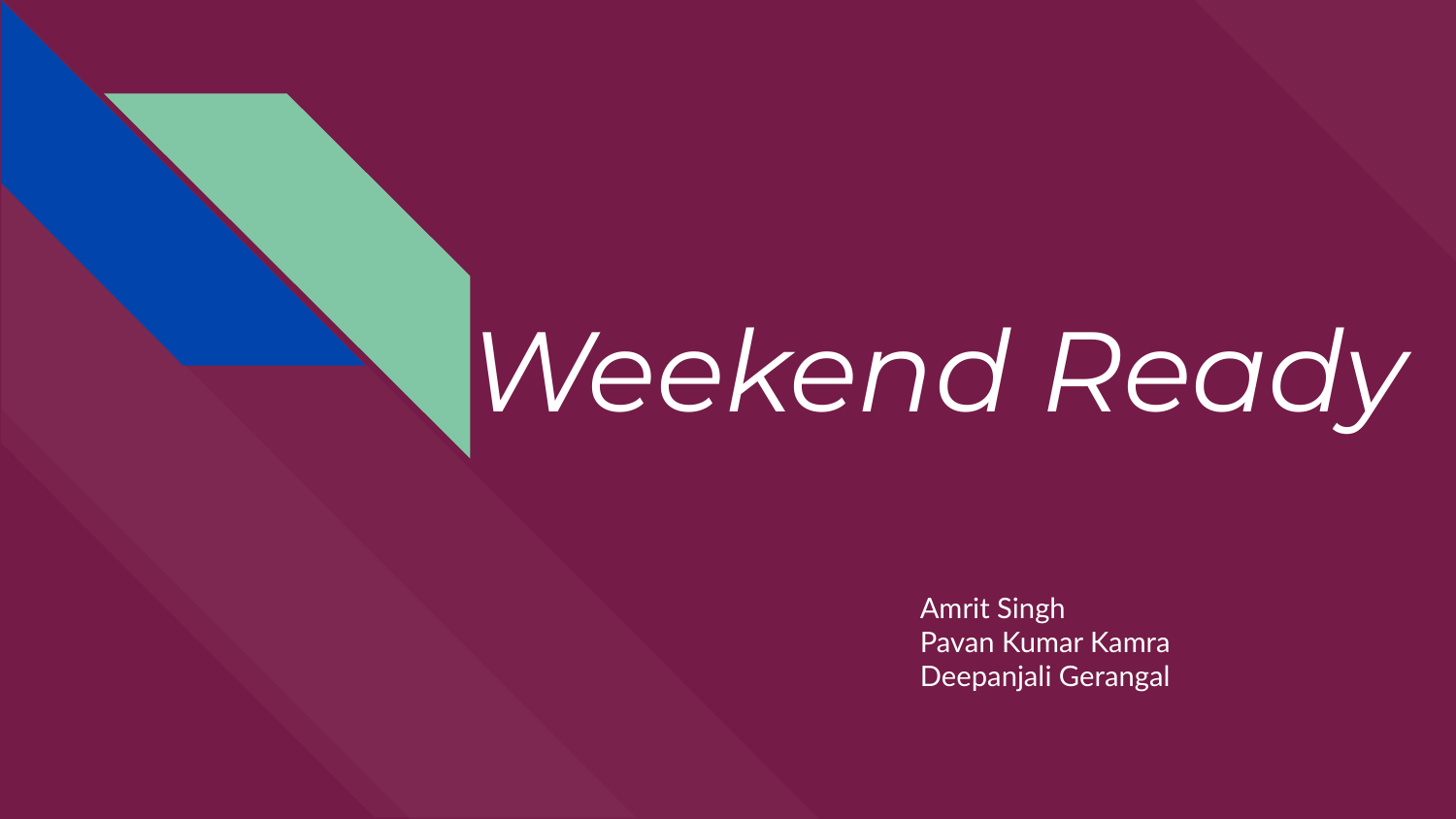

# Weekend Ready
Amrit Singh
Pavan Kumar Kamra
Deepanjali Gerangal